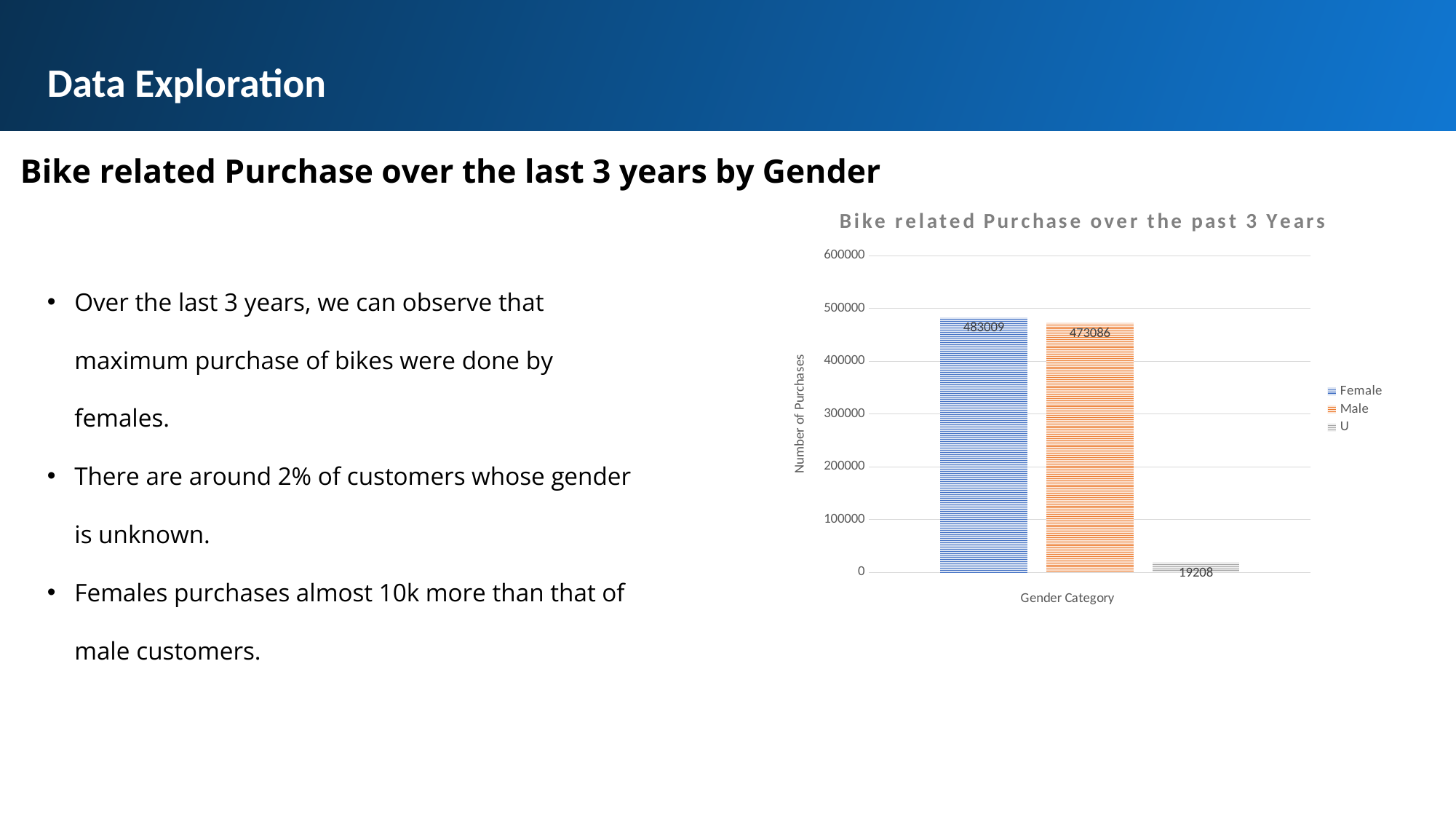

Data Exploration
Bike related Purchase over the last 3 years by Gender

### Chart: Bike related Purchase over the past 3 Years

| Category | Female | Male | U |
|---|---|---|---|
| Total | 483009.0 | 473086.0 | 19208.0 |
Over the last 3 years, we can observe that maximum purchase of bikes were done by females.
There are around 2% of customers whose gender is unknown.
Females purchases almost 10k more than that of male customers.